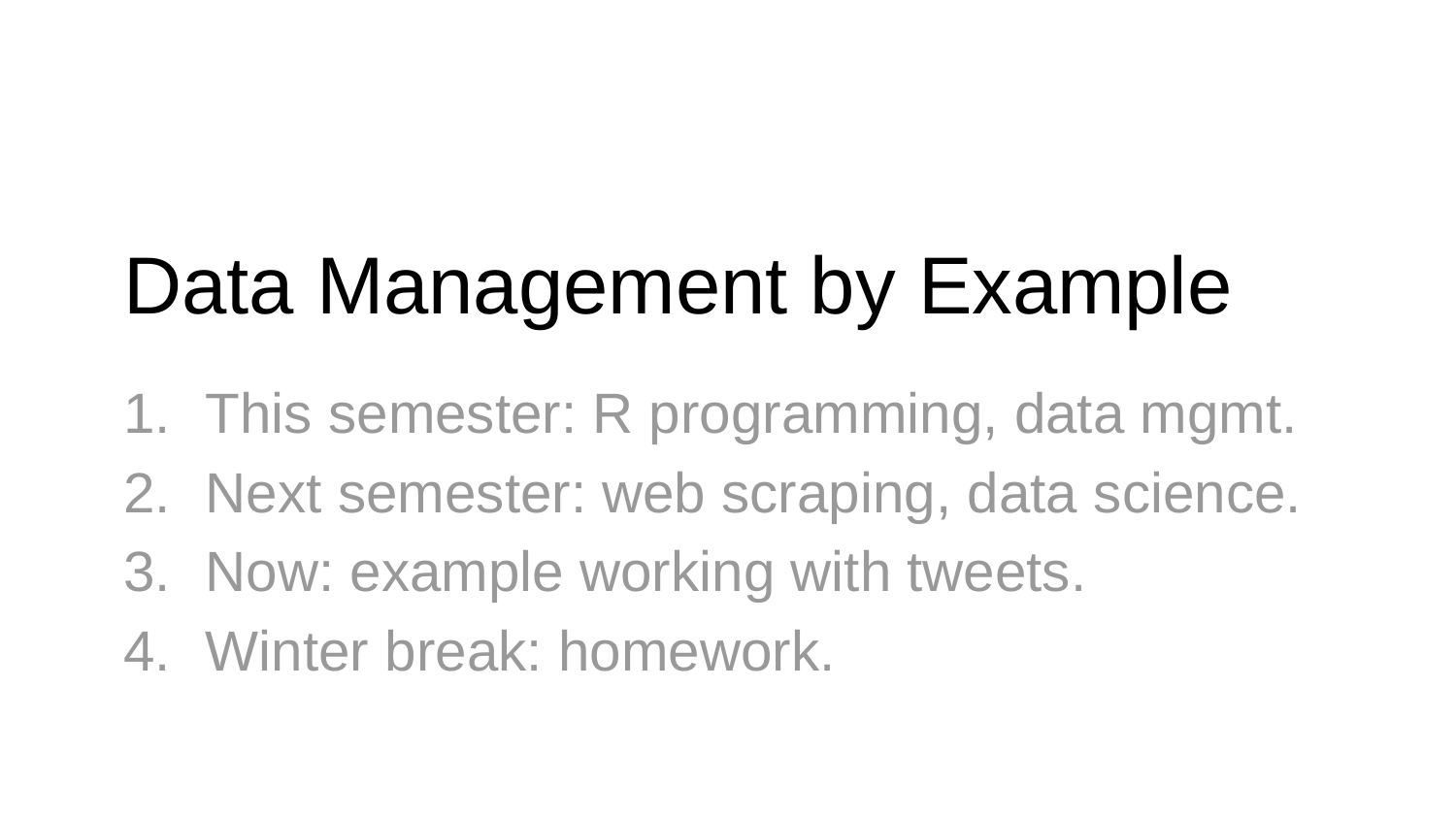

# Data Management by Example
This semester: R programming, data mgmt.
Next semester: web scraping, data science.
Now: example working with tweets.
Winter break: homework.